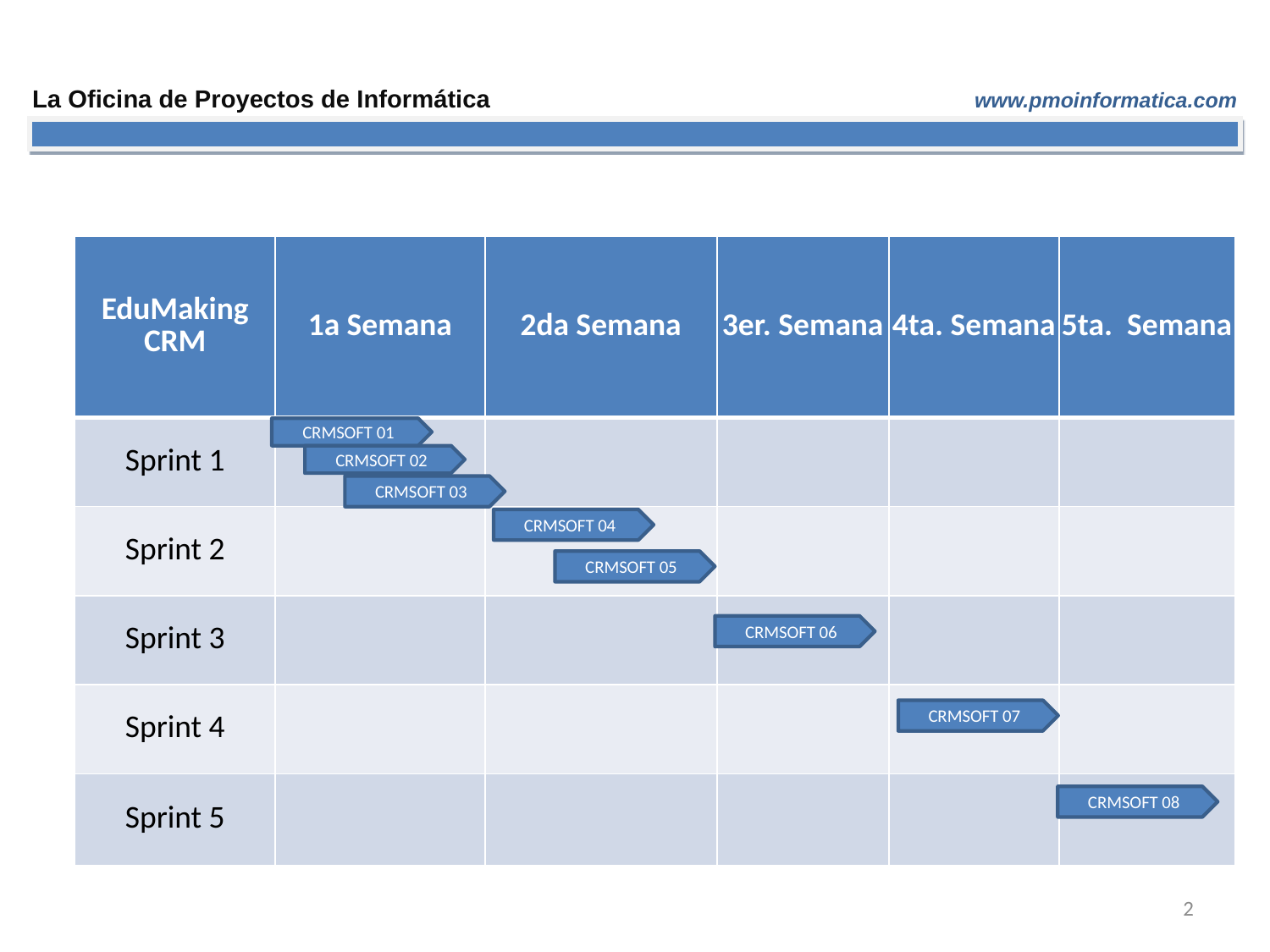

| EduMaking CRM | 1a Semana | 2da Semana | 3er. Semana | 4ta. Semana | 5ta. Semana |
| --- | --- | --- | --- | --- | --- |
| Sprint 1 |  |  |  |  |  |
| Sprint 2 |  |  |  |  |  |
| Sprint 3 |  |  |  |  |  |
| Sprint 4 |  |  |  |  |  |
| Sprint 5 |  |  |  |  |  |
CRMSOFT 01
CRMSOFT 02
CRMSOFT 03
CRMSOFT 04
CRMSOFT 05
CRMSOFT 06
CRMSOFT 07
CRMSOFT 08
2